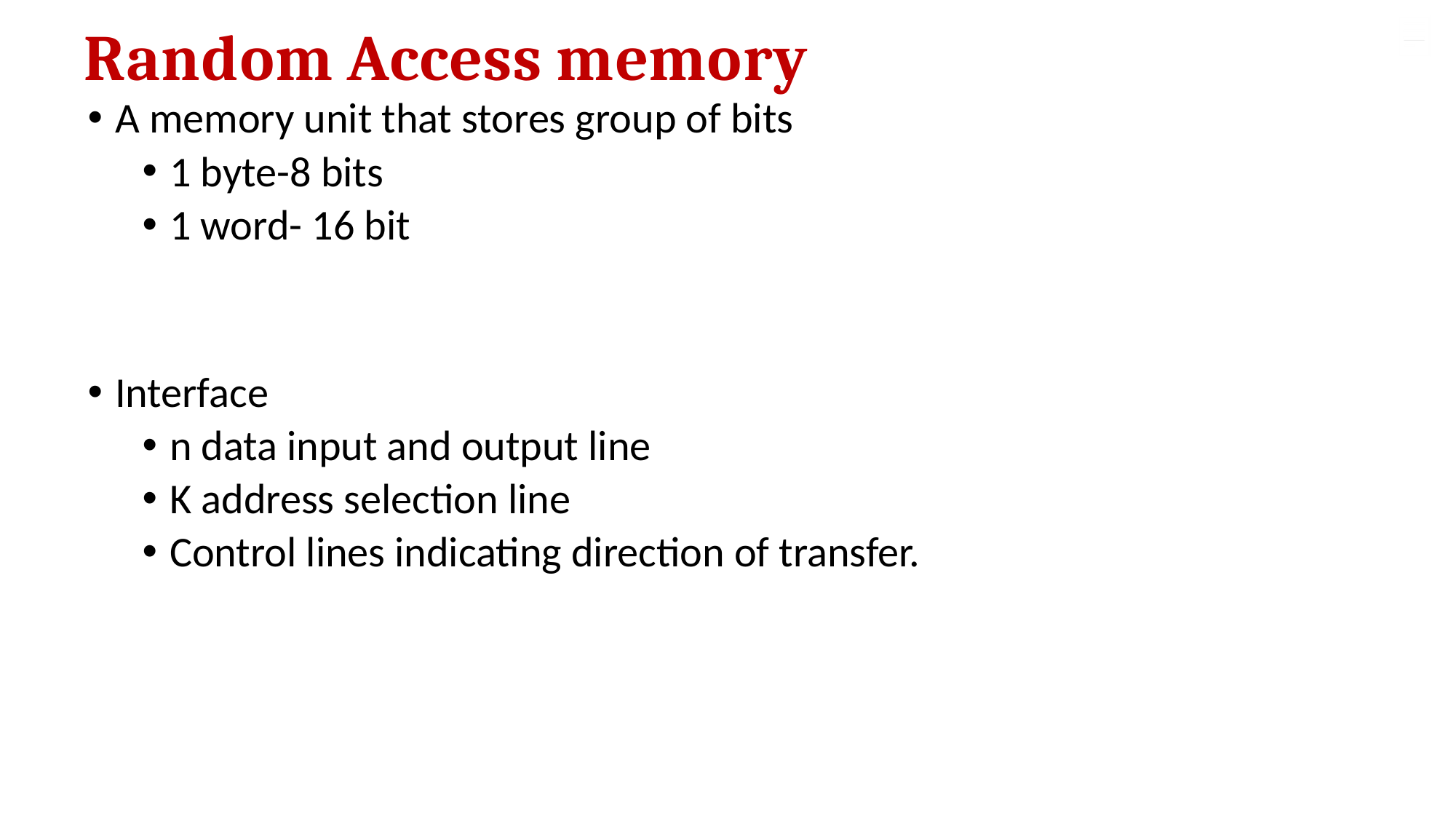

Random Access memory
A memory unit that stores group of bits
1 byte-8 bits
1 word- 16 bit

Interface
n data input and output line
K address selection line
Control lines indicating direction of transfer.